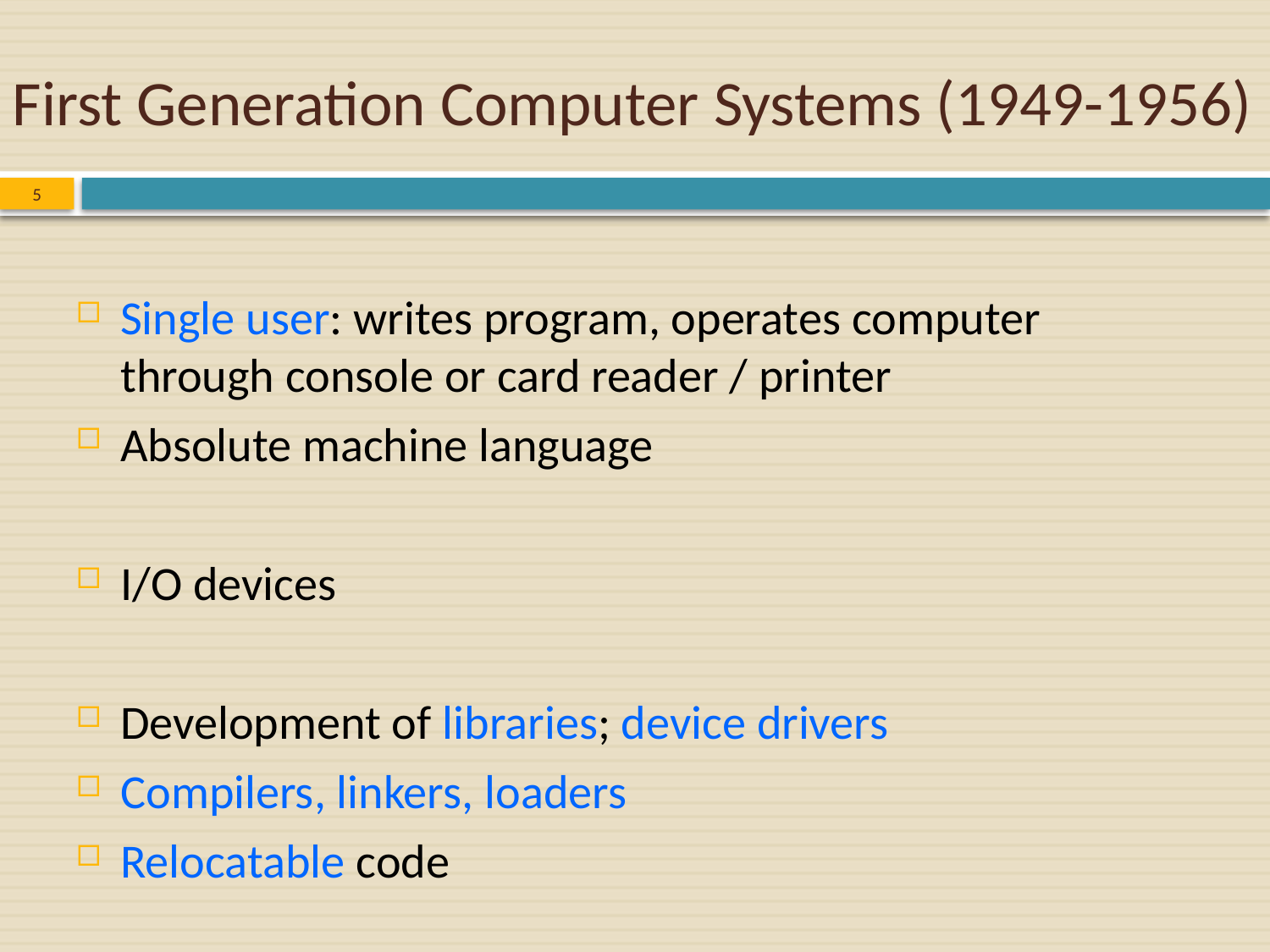

# First Generation Computer Systems (1949-1956)
5

Single user: writes program, operates computer through console or card reader / printer
Absolute machine language

I/O devices

Development of libraries; device drivers
Compilers, linkers, loaders
Relocatable code